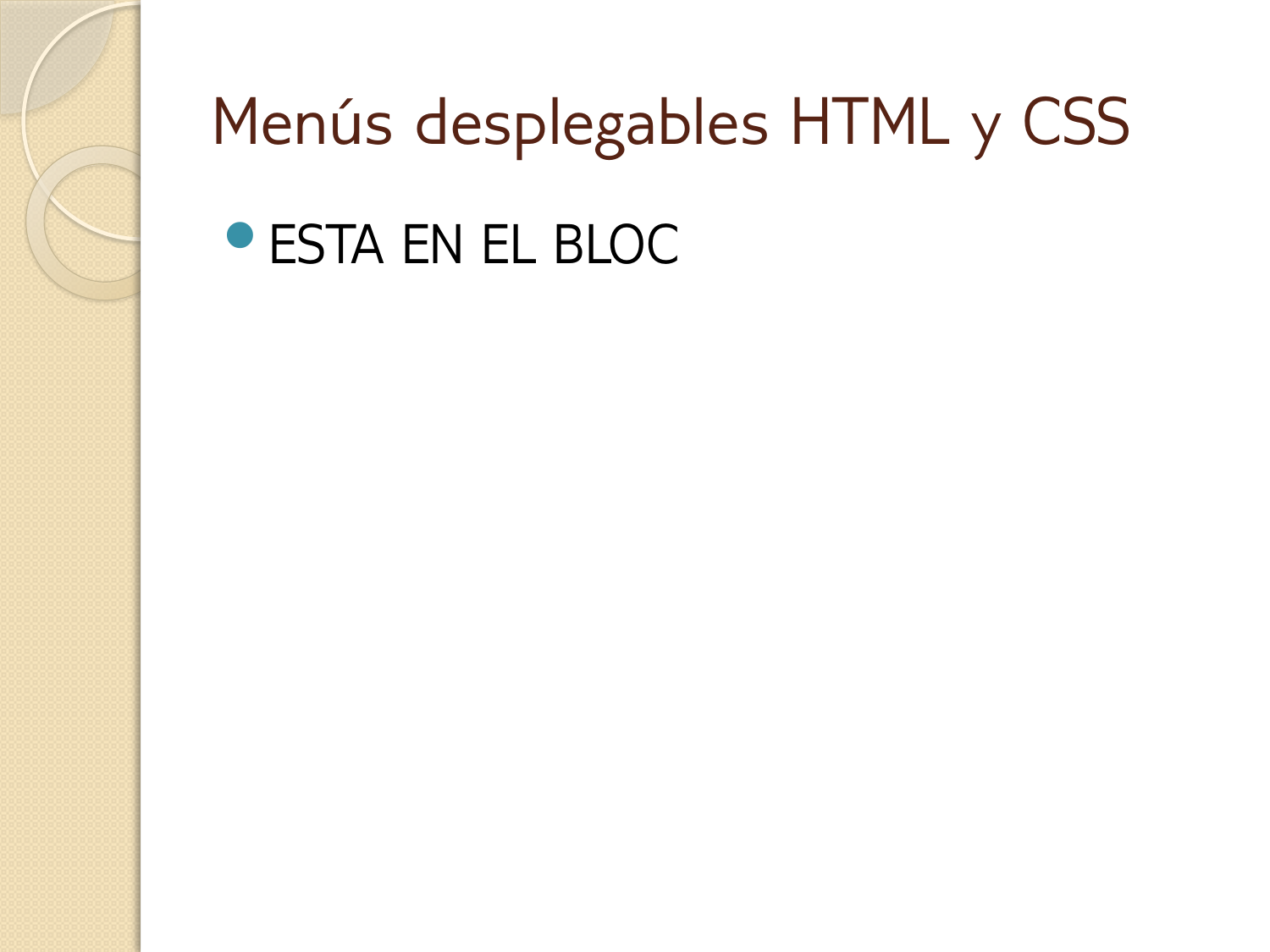

# Menús desplegables HTML y CSS
ESTA EN EL BLOC